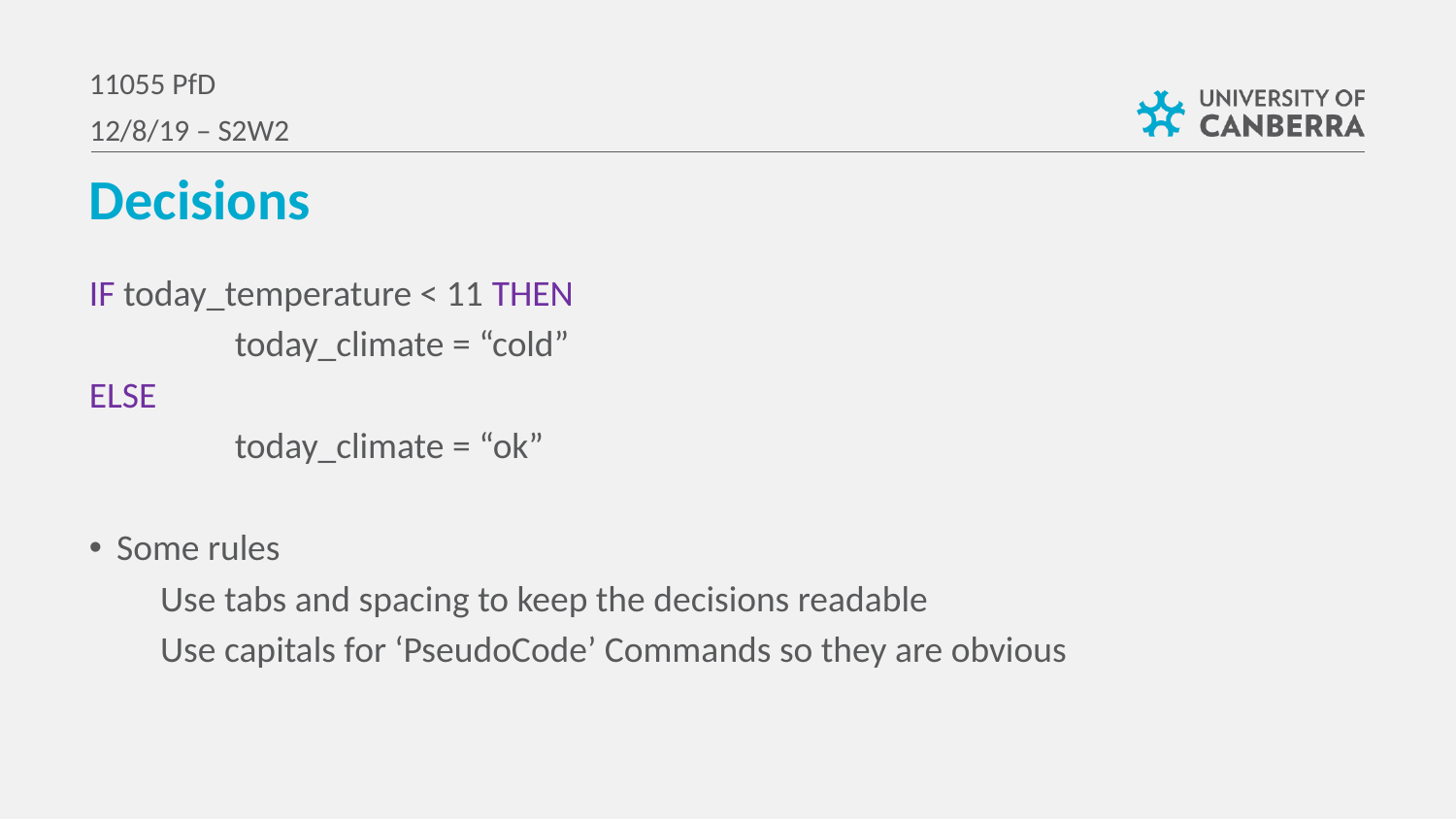

11055 PfD
12/8/19 – S2W2
Decisions
IF today_temperature < 11 THEN
	today_climate = “cold”
ELSE
	today_climate = “ok”

Some rules
Use tabs and spacing to keep the decisions readable
Use capitals for ‘PseudoCode’ Commands so they are obvious